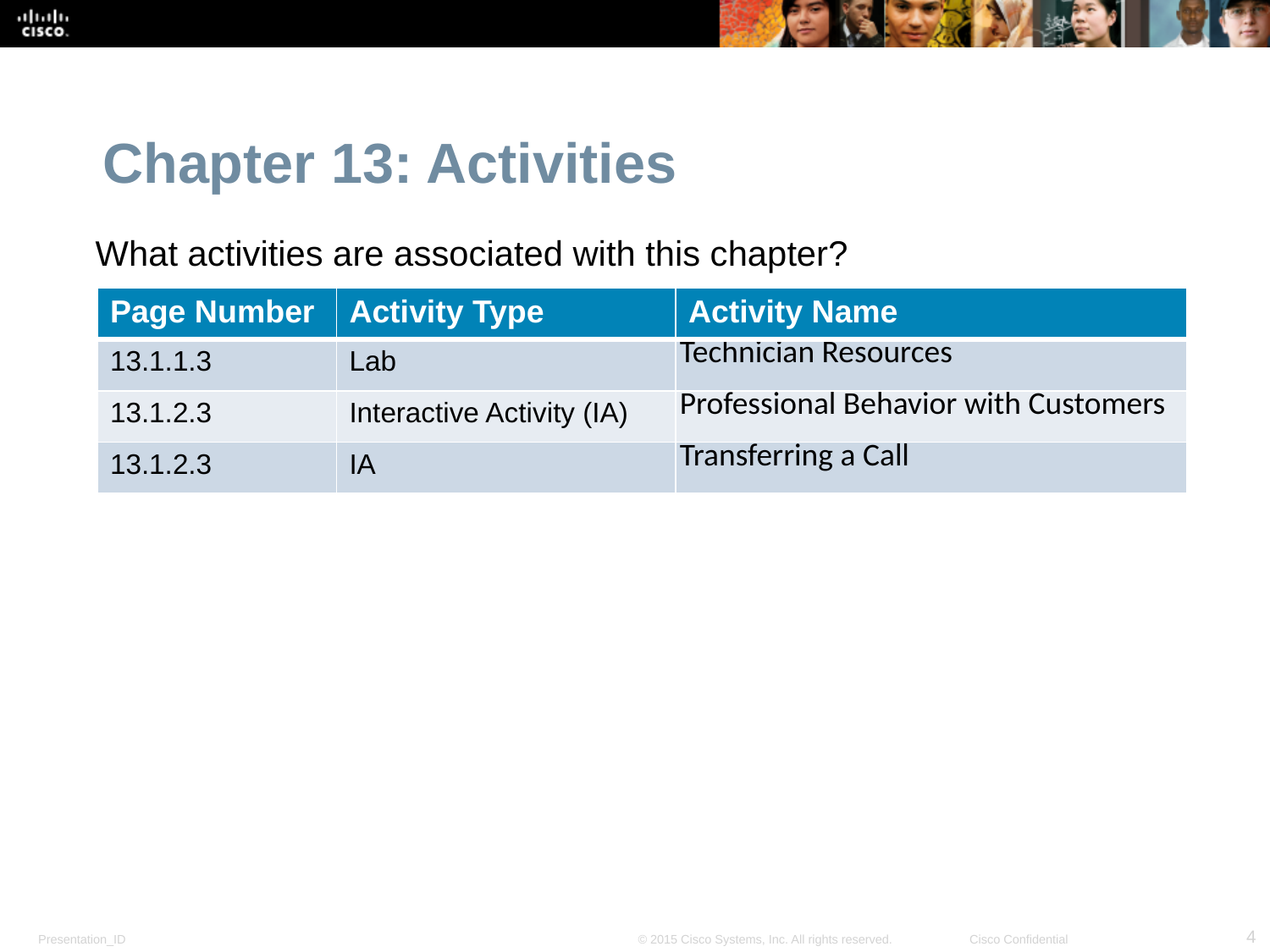

Chapter 13: Activities
What activities are associated with this chapter?

| Page Number | Activity Type | Activity Name |
| --- | --- | --- |
| 13.1.1.3 | Lab | Technician Resources |
| 13.1.2.3 | Interactive Activity (IA) | Professional Behavior with Customers |
| 13.1.2.3 | IA | Transferring a Call |